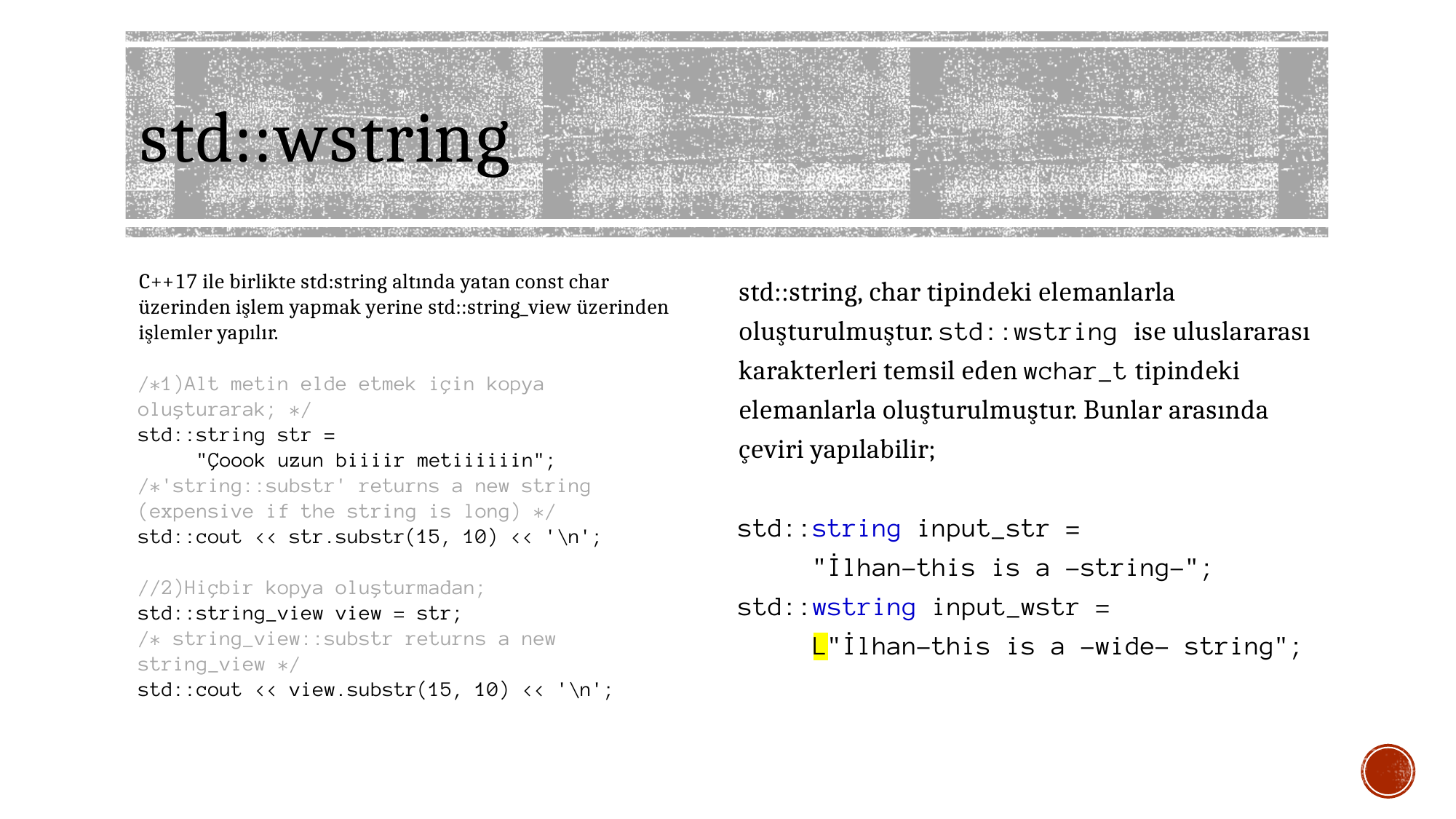

# std::wstring
C++17 ile birlikte std:string altında yatan const char üzerinden işlem yapmak yerine std::string_view üzerinden işlemler yapılır.

/*1)Alt metin elde etmek için kopya oluşturarak; */
std::string str =
     "Çoook uzun biiiir metiiiiiin";
/*'string::substr' returns a new string (expensive if the string is long) */
std::cout << str.substr(15, 10) << '\n';

//2)Hiçbir kopya oluşturmadan;
std::string_view view = str;
/* string_view::substr returns a new string_view */
std::cout << view.substr(15, 10) << '\n';

std::string, char tipindeki elemanlarla oluşturulmuştur. std::wstring ise uluslararası karakterleri temsil eden wchar_t tipindeki elemanlarla oluşturulmuştur. Bunlar arasında çeviri yapılabilir;

std::string input_str =
     "İlhan-this is a -string-";
std::wstring input_wstr =
     L"İlhan-this is a -wide- string";